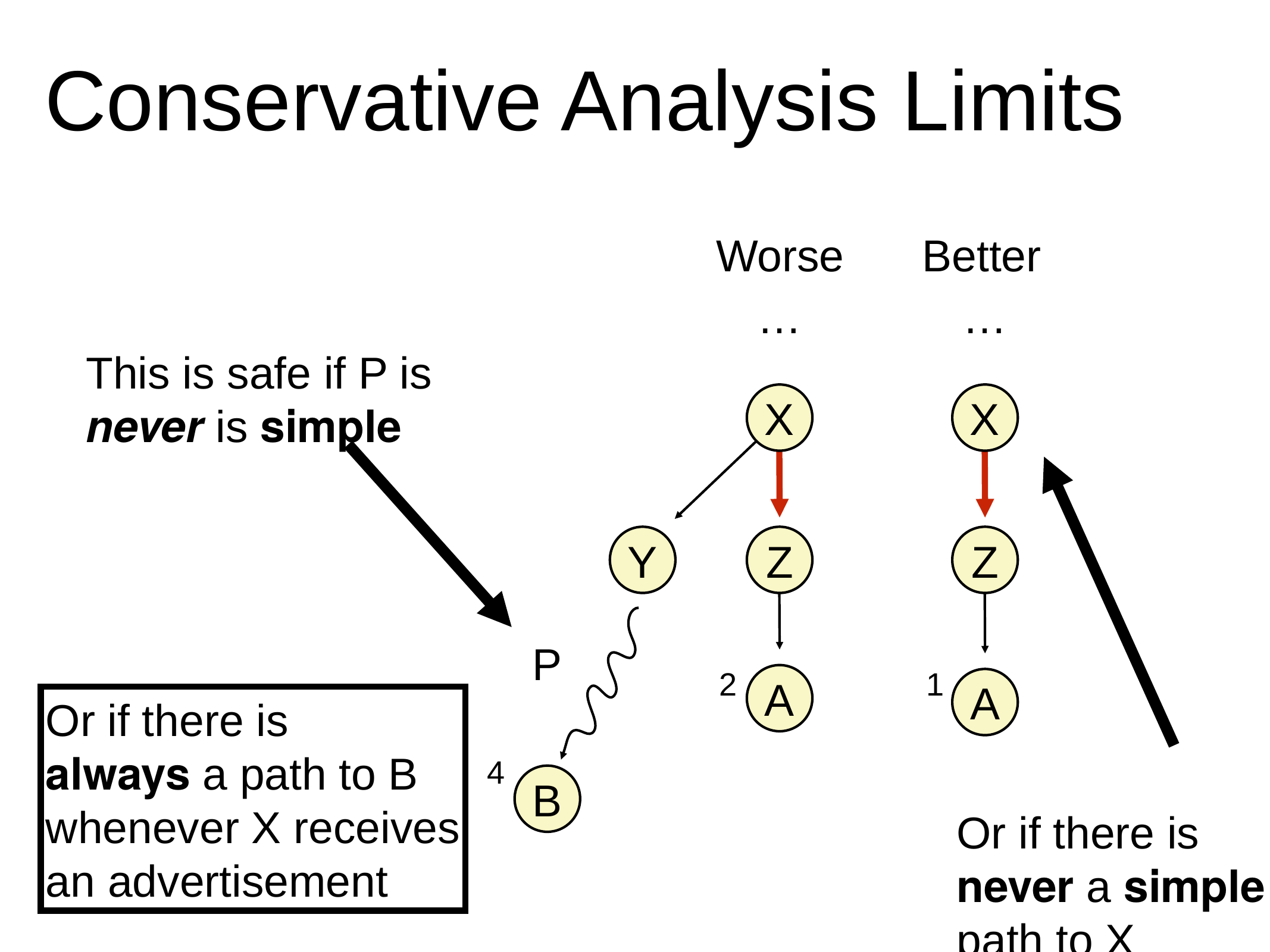

# Conservative Analysis Limits
Worse
Better
…
…
This is safe if P is
never is simple

X

X

Y

Z

Z

P

2
1

A

A
Or if there is
always a path to B
whenever X receives
an advertisement
4

B
Or if there is
never a simple
path to X